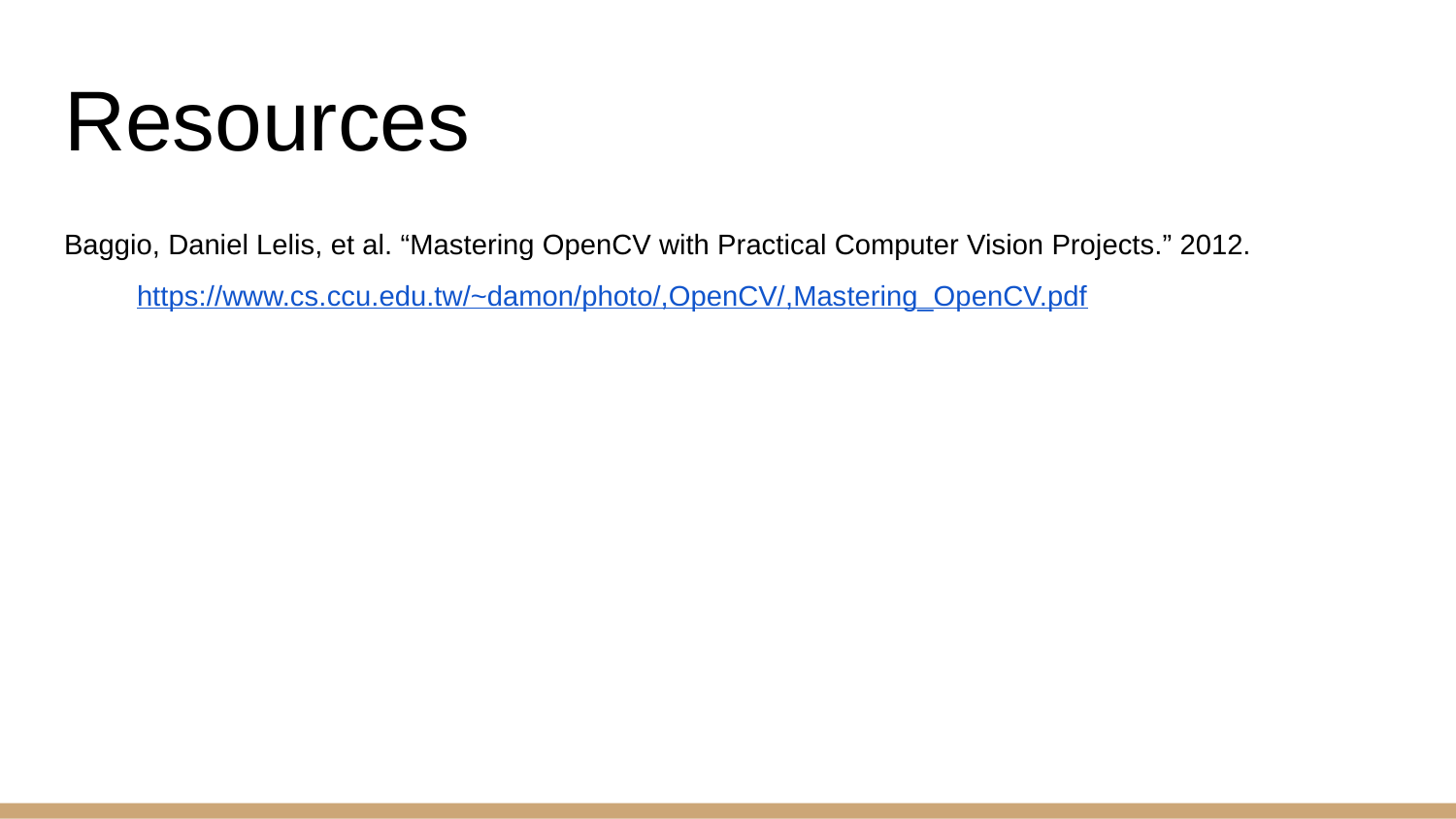

# Resources
Baggio, Daniel Lelis, et al. “Mastering OpenCV with Practical Computer Vision Projects.” 2012.
https://www.cs.ccu.edu.tw/~damon/photo/,OpenCV/,Mastering_OpenCV.pdf